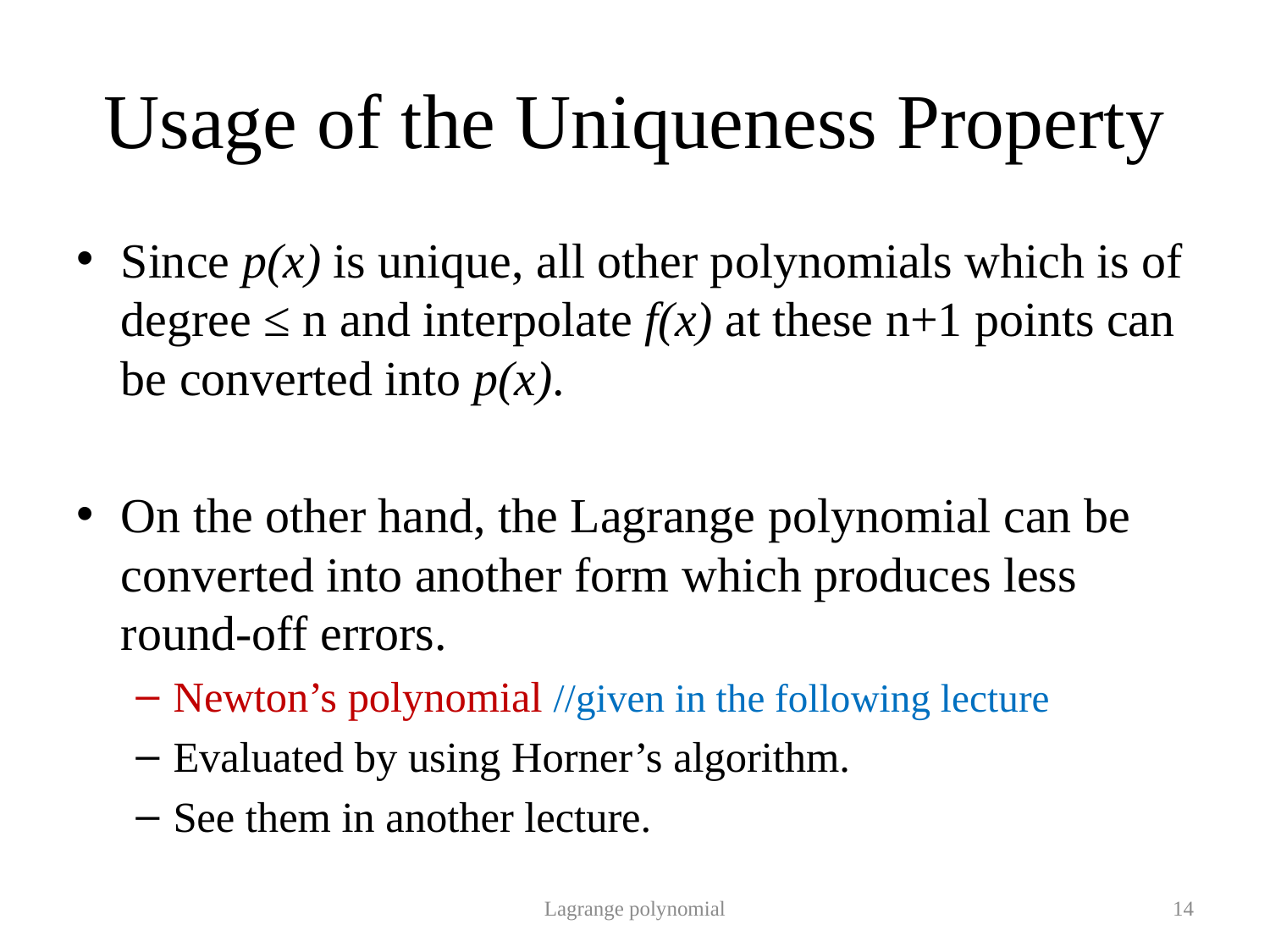

# Usage of the Uniqueness Property
Since p(x) is unique, all other polynomials which is of degree ≤ n and interpolate f(x) at these n+1 points can be converted into p(x).

On the other hand, the Lagrange polynomial can be converted into another form which produces less round-off errors.
Newton’s polynomial //given in the following lecture
Evaluated by using Horner’s algorithm.
See them in another lecture.
Lagrange polynomial
14